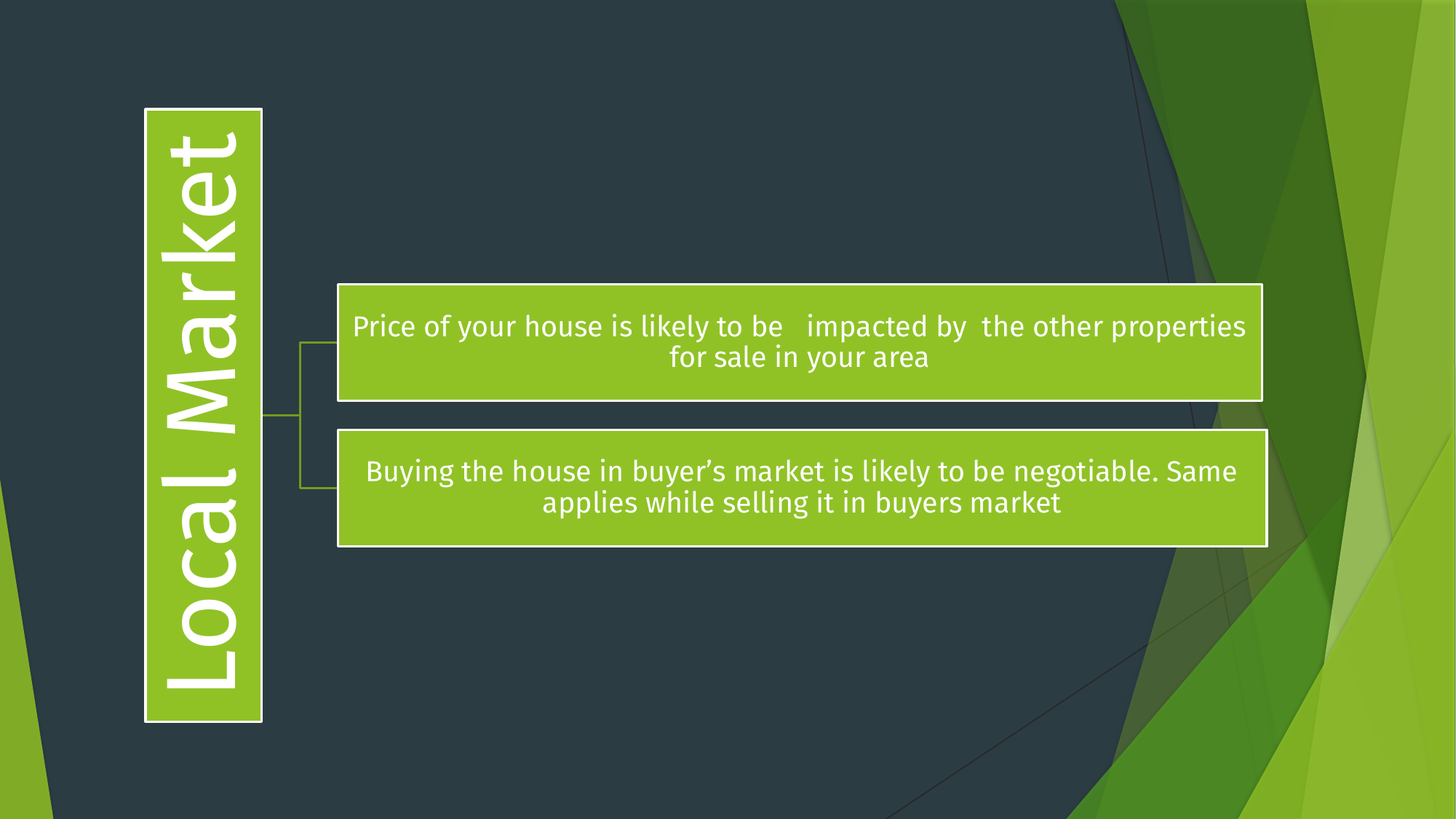

Local Market
Price of your house is likely to be   impacted by  the other properties for sale in your area
Buying the house in buyer’s market is likely to be negotiable. Same applies while selling it in buyers market